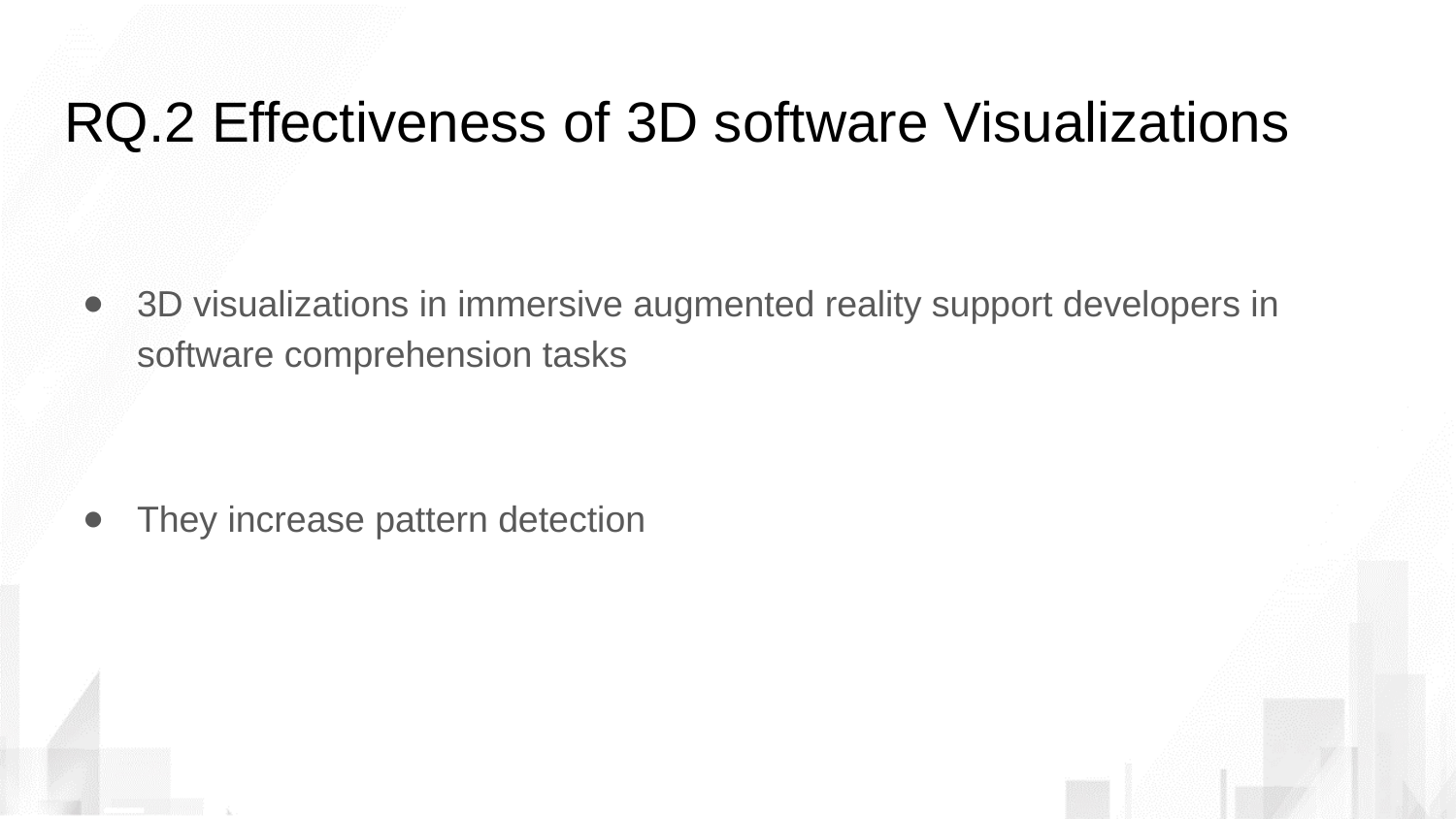

# RQ.2 Effectiveness of 3D software Visualizations

3D visualizations in immersive augmented reality support developers in software comprehension tasks

They increase pattern detection